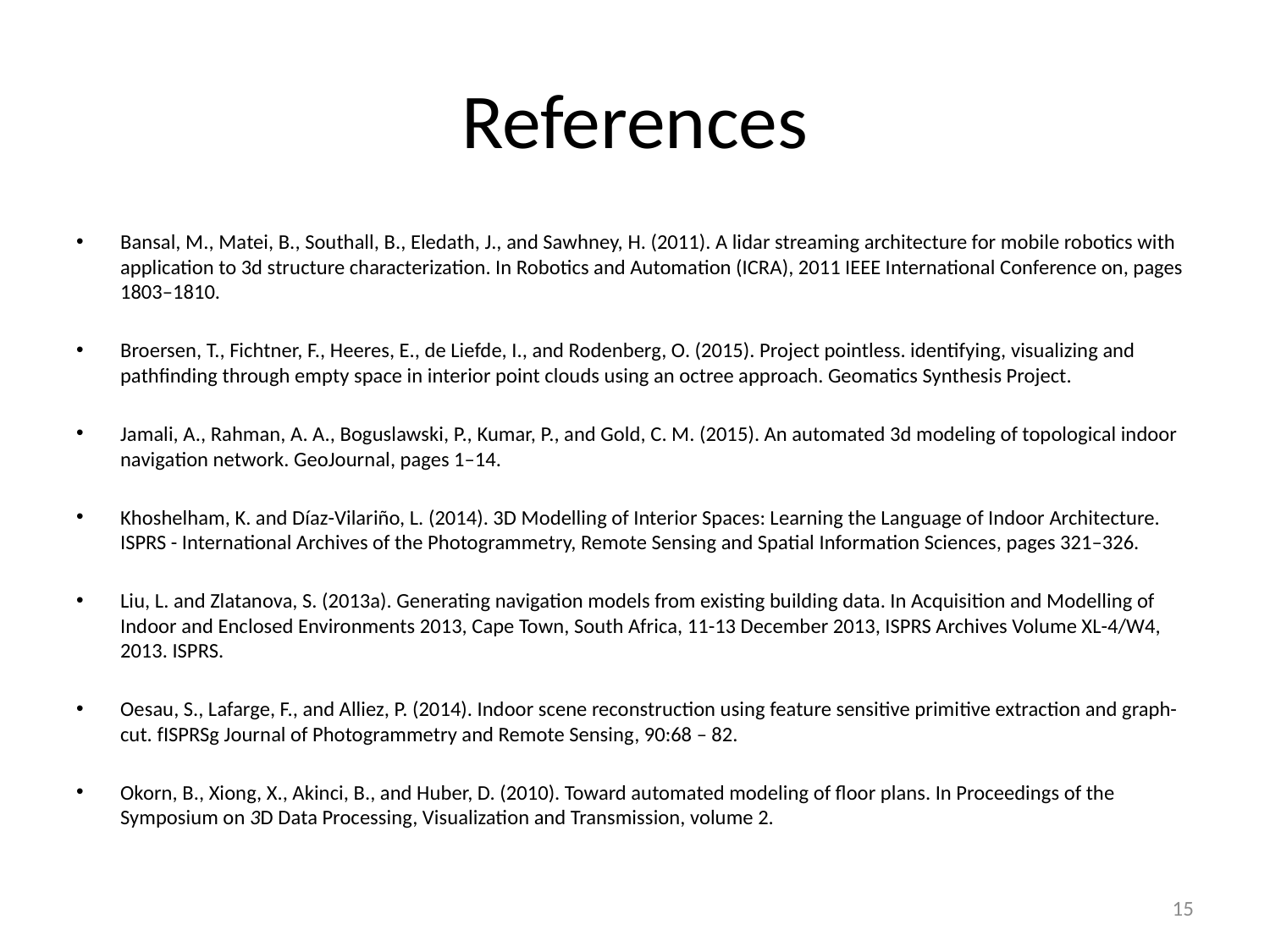

# References
Bansal, M., Matei, B., Southall, B., Eledath, J., and Sawhney, H. (2011). A lidar streaming architecture for mobile robotics with application to 3d structure characterization. In Robotics and Automation (ICRA), 2011 IEEE International Conference on, pages 1803–1810.

Broersen, T., Fichtner, F., Heeres, E., de Liefde, I., and Rodenberg, O. (2015). Project pointless. identifying, visualizing and pathfinding through empty space in interior point clouds using an octree approach. Geomatics Synthesis Project.

Jamali, A., Rahman, A. A., Boguslawski, P., Kumar, P., and Gold, C. M. (2015). An automated 3d modeling of topological indoor navigation network. GeoJournal, pages 1–14.

Khoshelham, K. and Díaz-Vilariño, L. (2014). 3D Modelling of Interior Spaces: Learning the Language of Indoor Architecture. ISPRS - International Archives of the Photogrammetry, Remote Sensing and Spatial Information Sciences, pages 321–326.

Liu, L. and Zlatanova, S. (2013a). Generating navigation models from existing building data. In Acquisition and Modelling of Indoor and Enclosed Environments 2013, Cape Town, South Africa, 11-13 December 2013, ISPRS Archives Volume XL-4/W4, 2013. ISPRS.

Oesau, S., Lafarge, F., and Alliez, P. (2014). Indoor scene reconstruction using feature sensitive primitive extraction and graph-cut. fISPRSg Journal of Photogrammetry and Remote Sensing, 90:68 – 82.

Okorn, B., Xiong, X., Akinci, B., and Huber, D. (2010). Toward automated modeling of floor plans. In Proceedings of the Symposium on 3D Data Processing, Visualization and Transmission, volume 2.
15